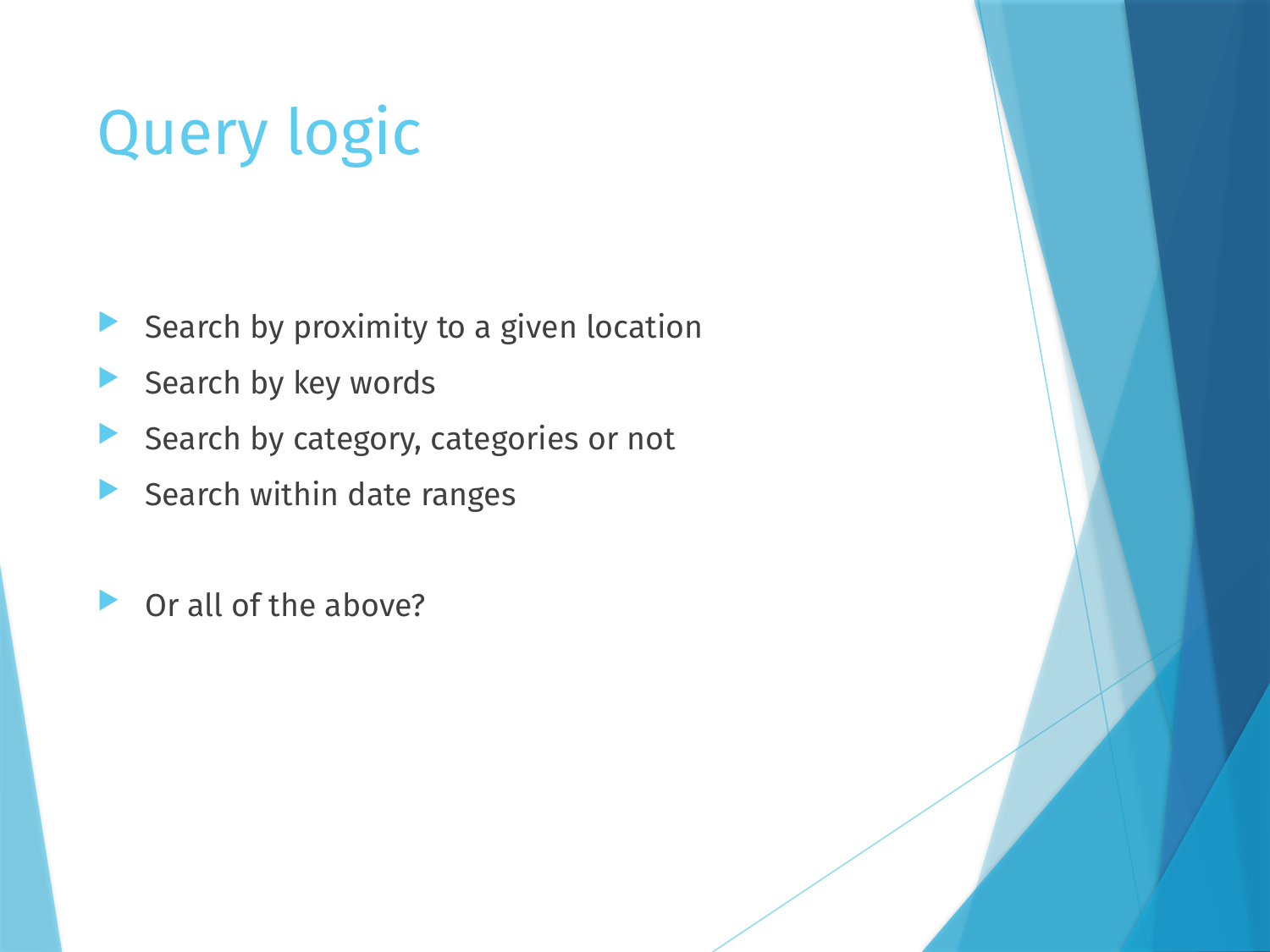

# Query logic
Search by proximity to a given location
Search by key words
Search by category, categories or not
Search within date ranges

Or all of the above?